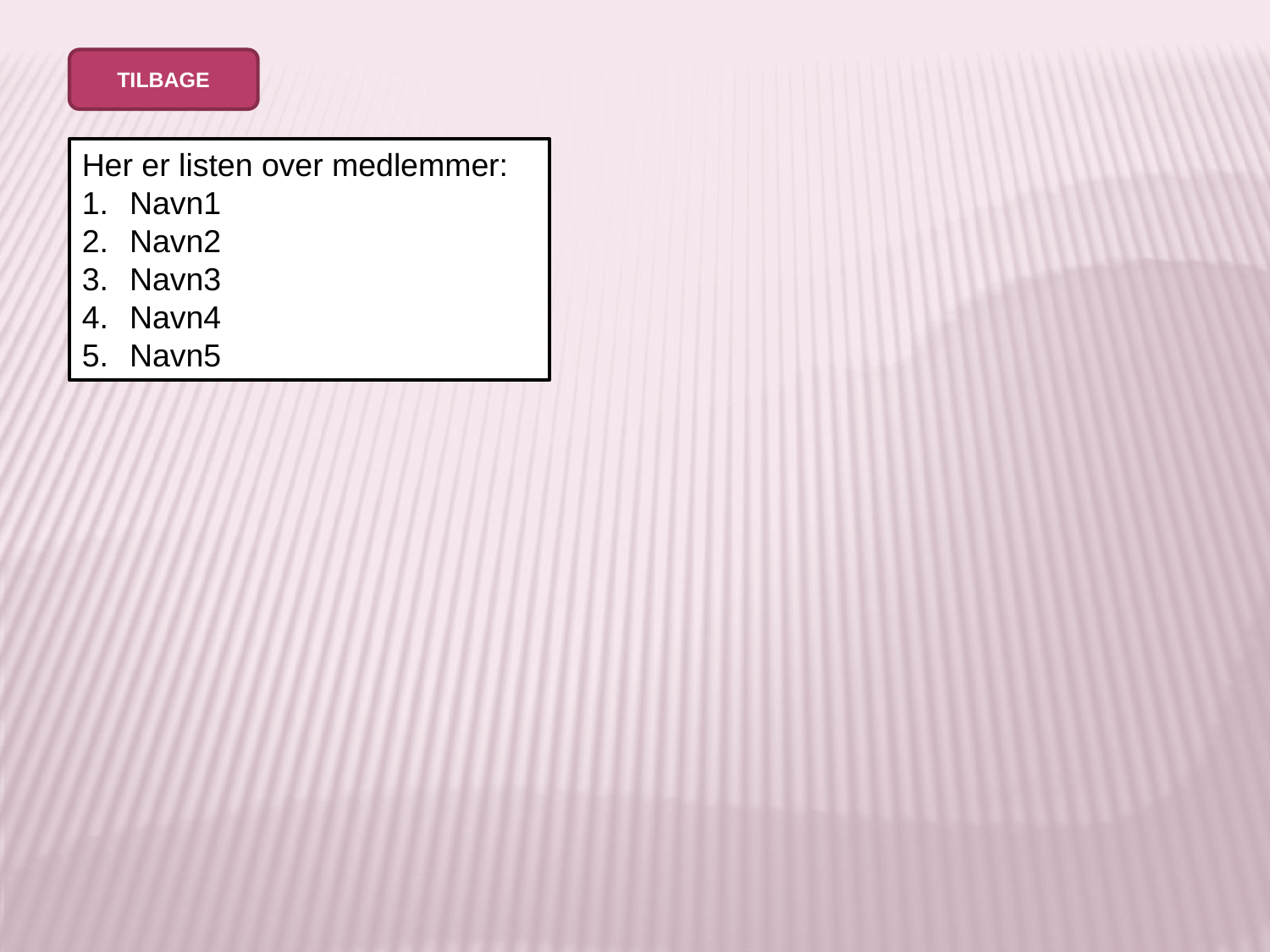

TILBAGE
Her er listen over medlemmer:
Navn1
Navn2
Navn3
Navn4
Navn5